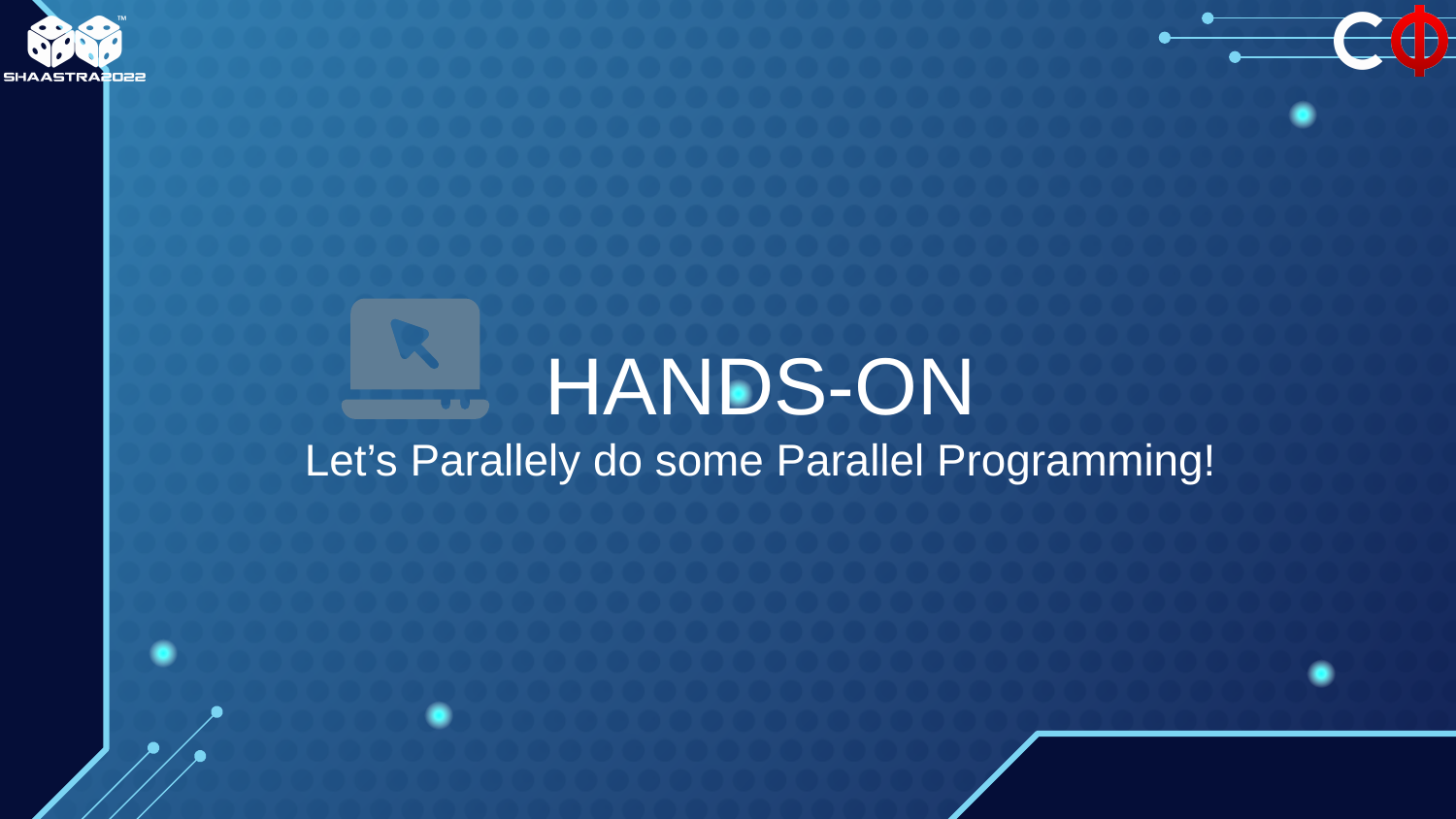

# HANDS-ON
Let’s Parallely do some Parallel Programming!